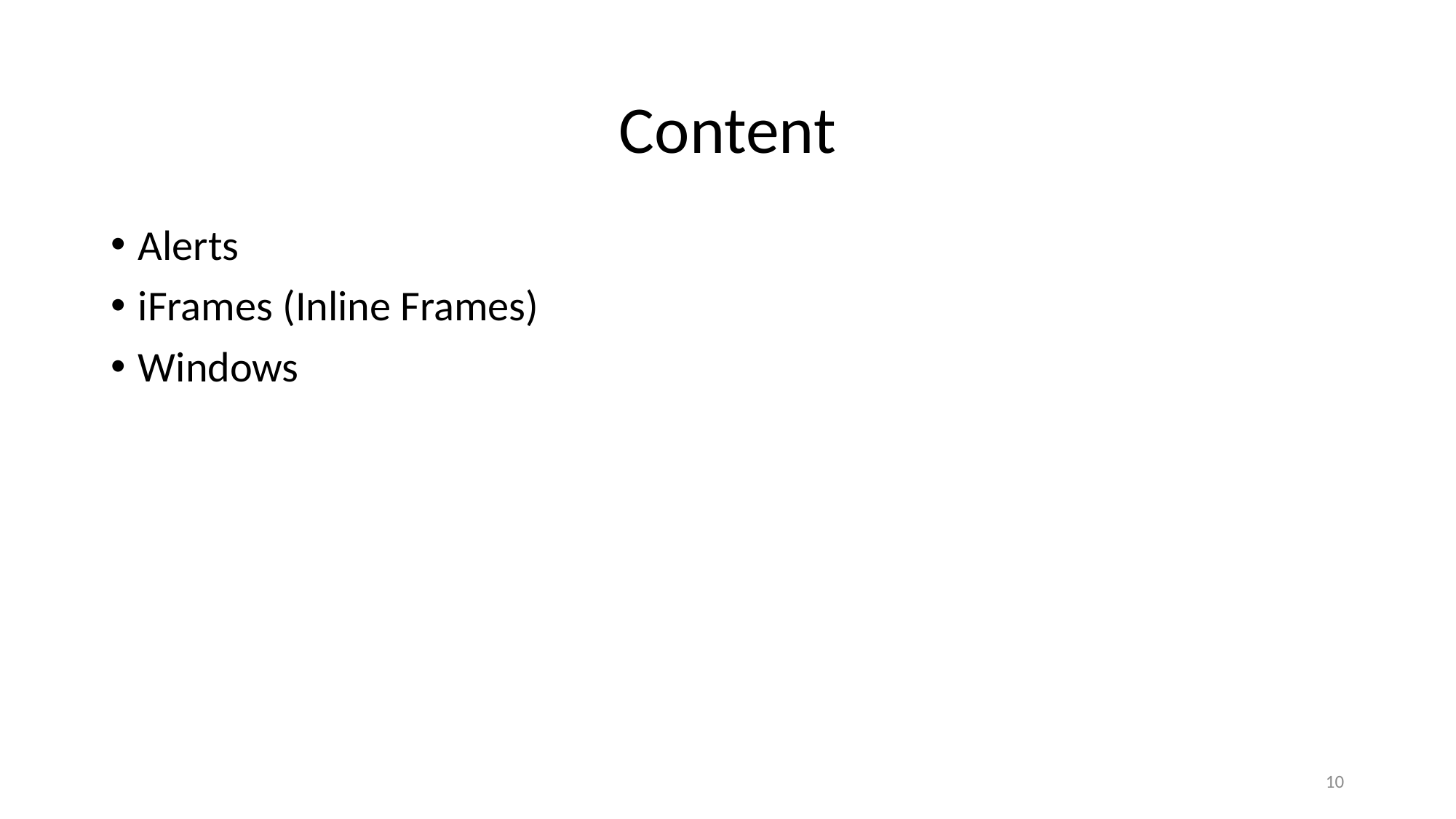

Content
Alerts
iFrames (Inline Frames)
Windows

10